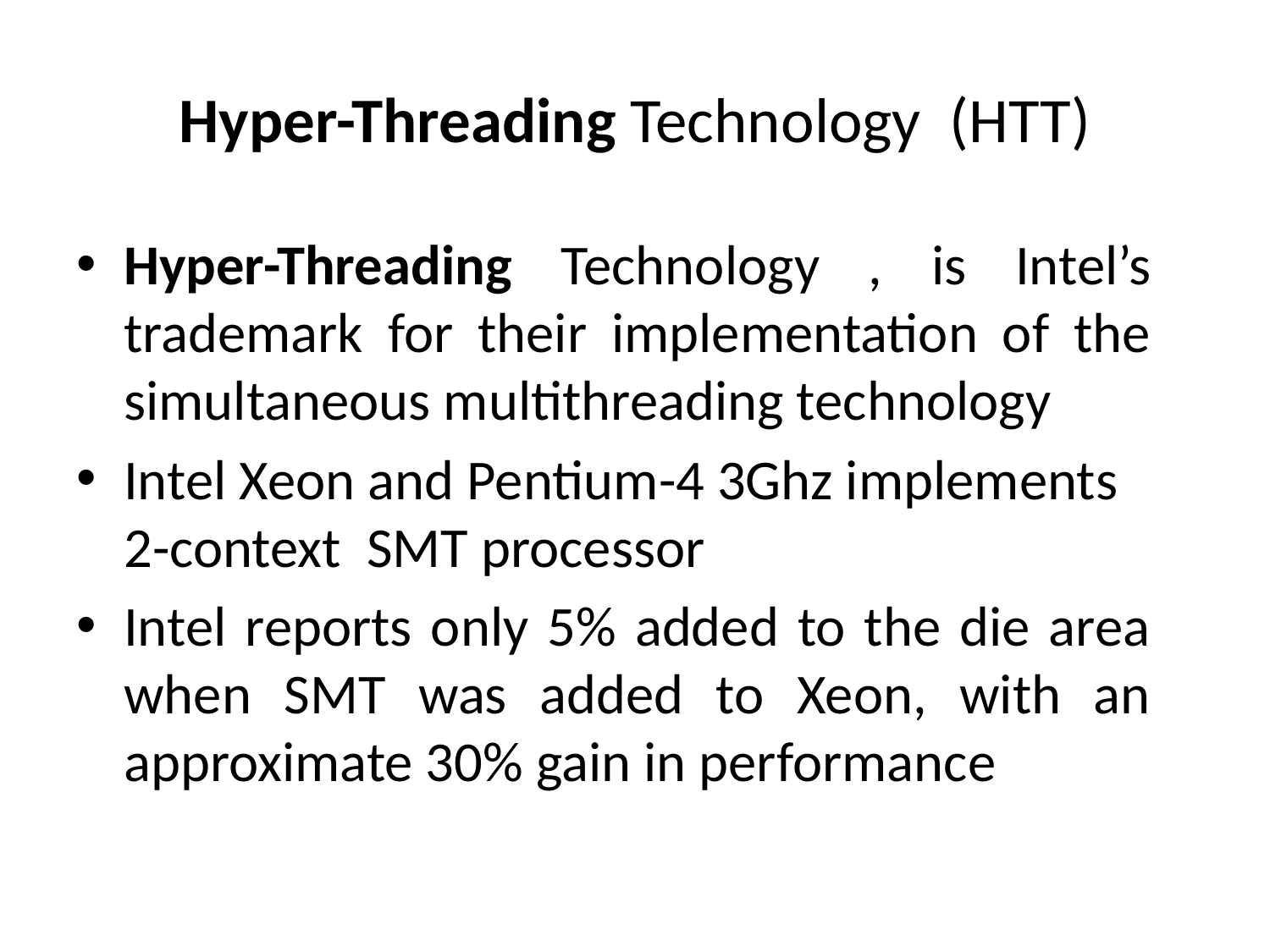

# Hyper-Threading Technology  (HTT)
Hyper-Threading Technology , is Intel’s trademark for their implementation of the simultaneous multithreading technology
Intel Xeon and Pentium-4 3Ghz implements 2-context  SMT processor
Intel reports only 5% added to the die area when SMT was added to Xeon, with an approximate 30% gain in performance